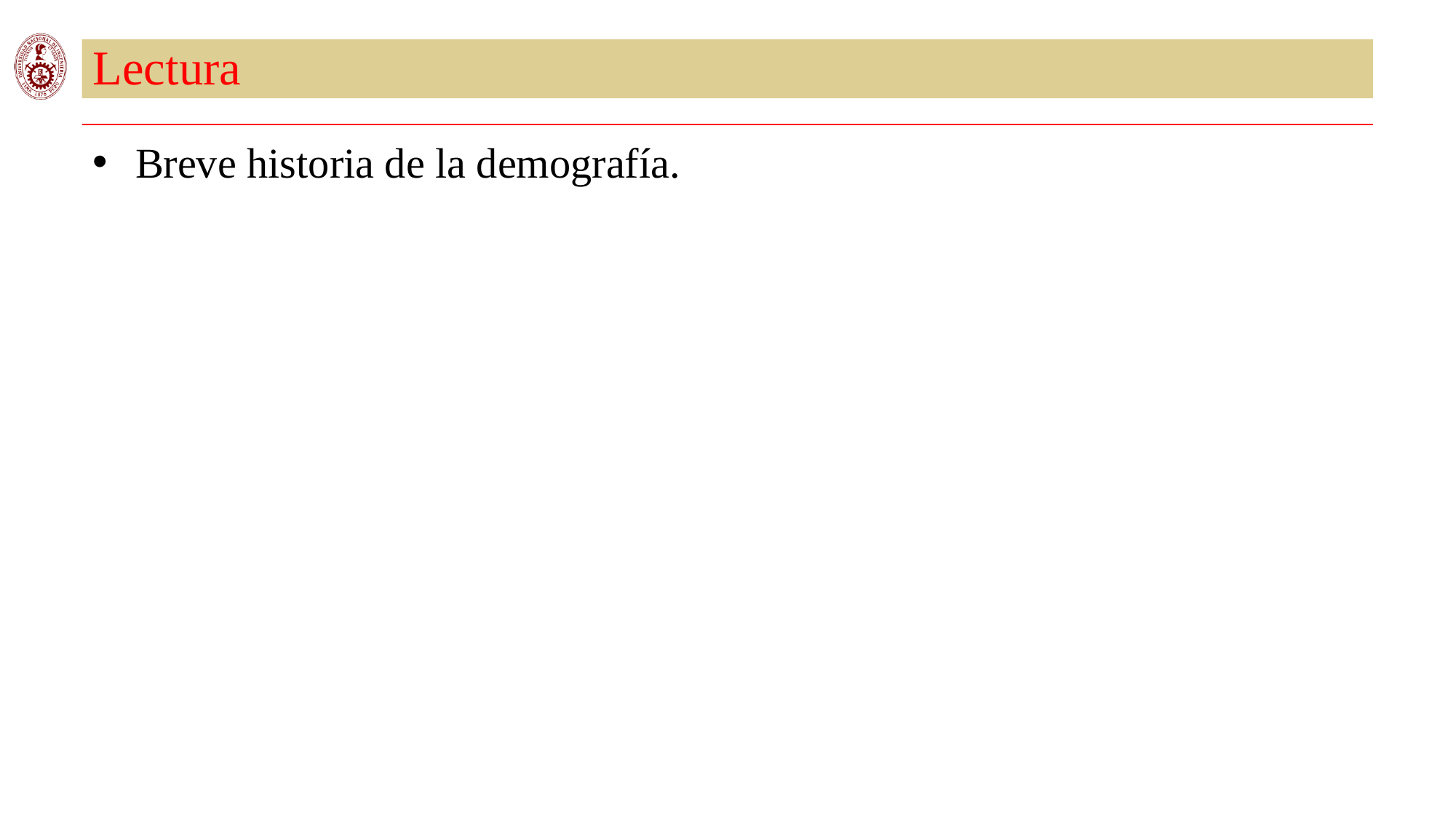

# Lectura
Breve historia de la demografía.